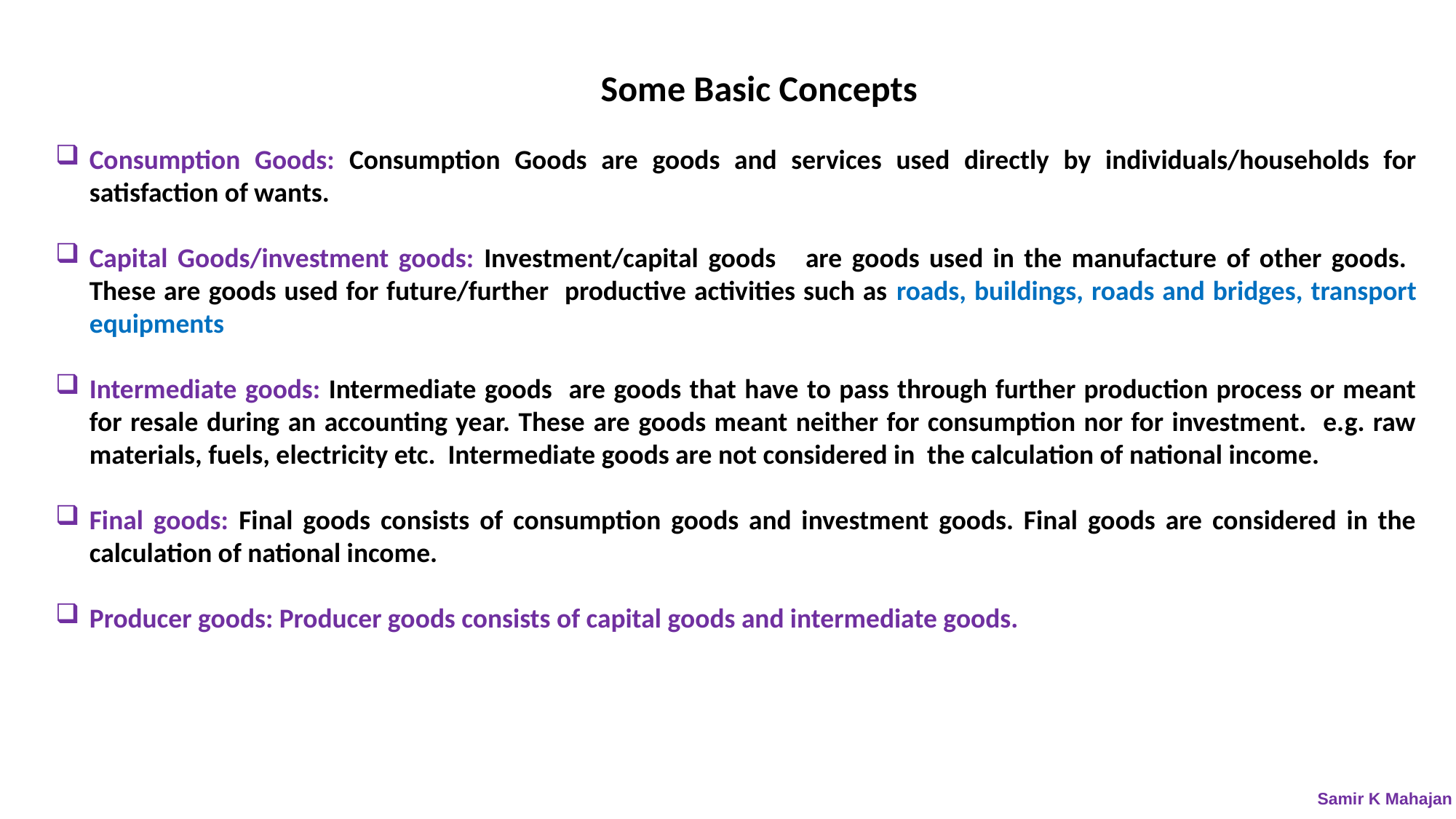

Some Basic Concepts
Consumption Goods: Consumption Goods are goods and services used directly by individuals/households for satisfaction of wants.

Capital Goods/investment goods: Investment/capital goods   are goods used in the manufacture of other goods.  These are goods used for future/further  productive activities such as roads, buildings, roads and bridges, transport equipments

Intermediate goods: Intermediate goods  are goods that have to pass through further production process or meant for resale during an accounting year. These are goods meant neither for consumption nor for investment.  e.g. raw materials, fuels, electricity etc.  Intermediate goods are not considered in  the calculation of national income.

Final goods: Final goods consists of consumption goods and investment goods. Final goods are considered in the calculation of national income.

Producer goods: Producer goods consists of capital goods and intermediate goods.

Samir K Mahajan